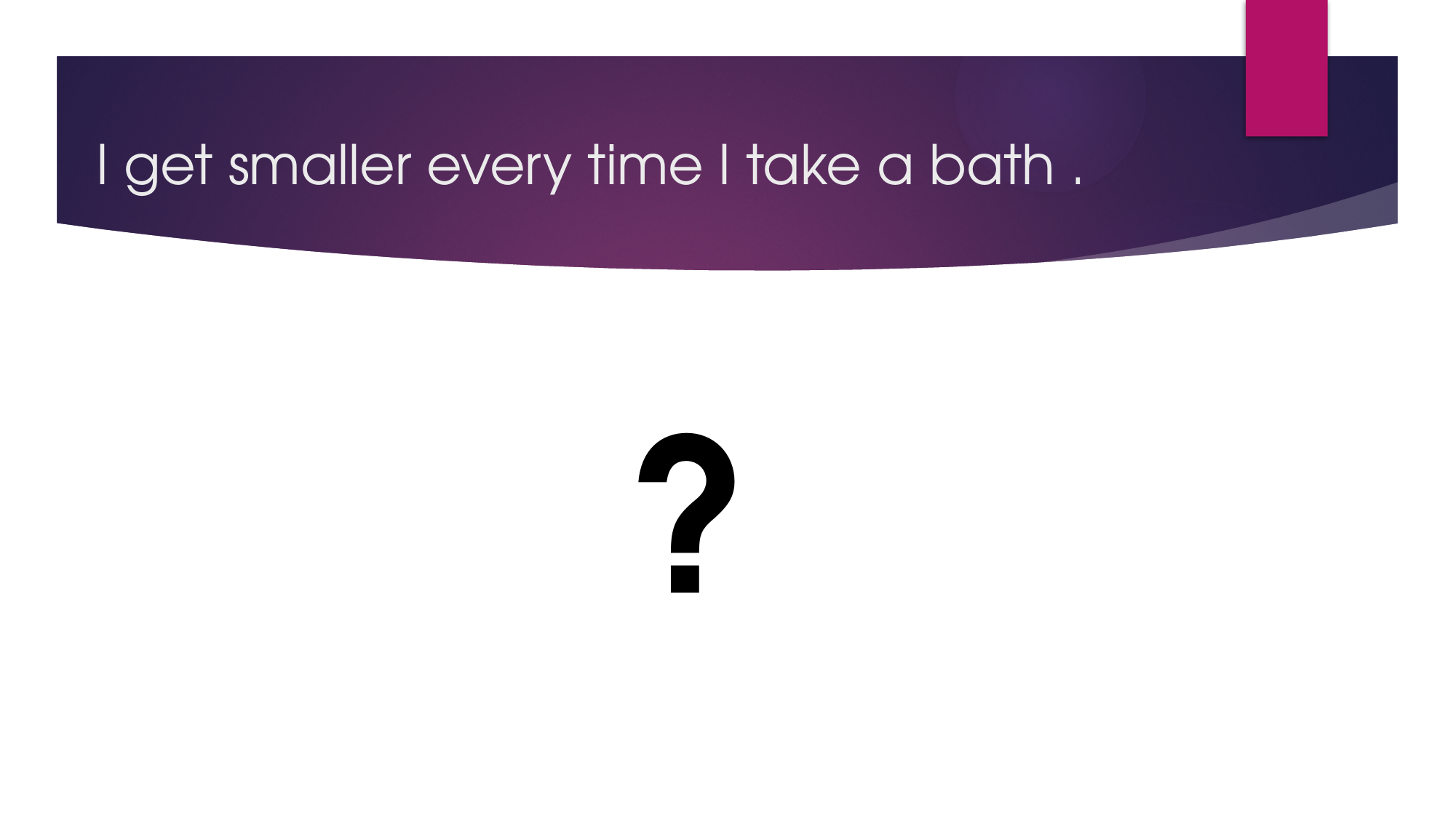

# I get smaller every time I take a bath .
?